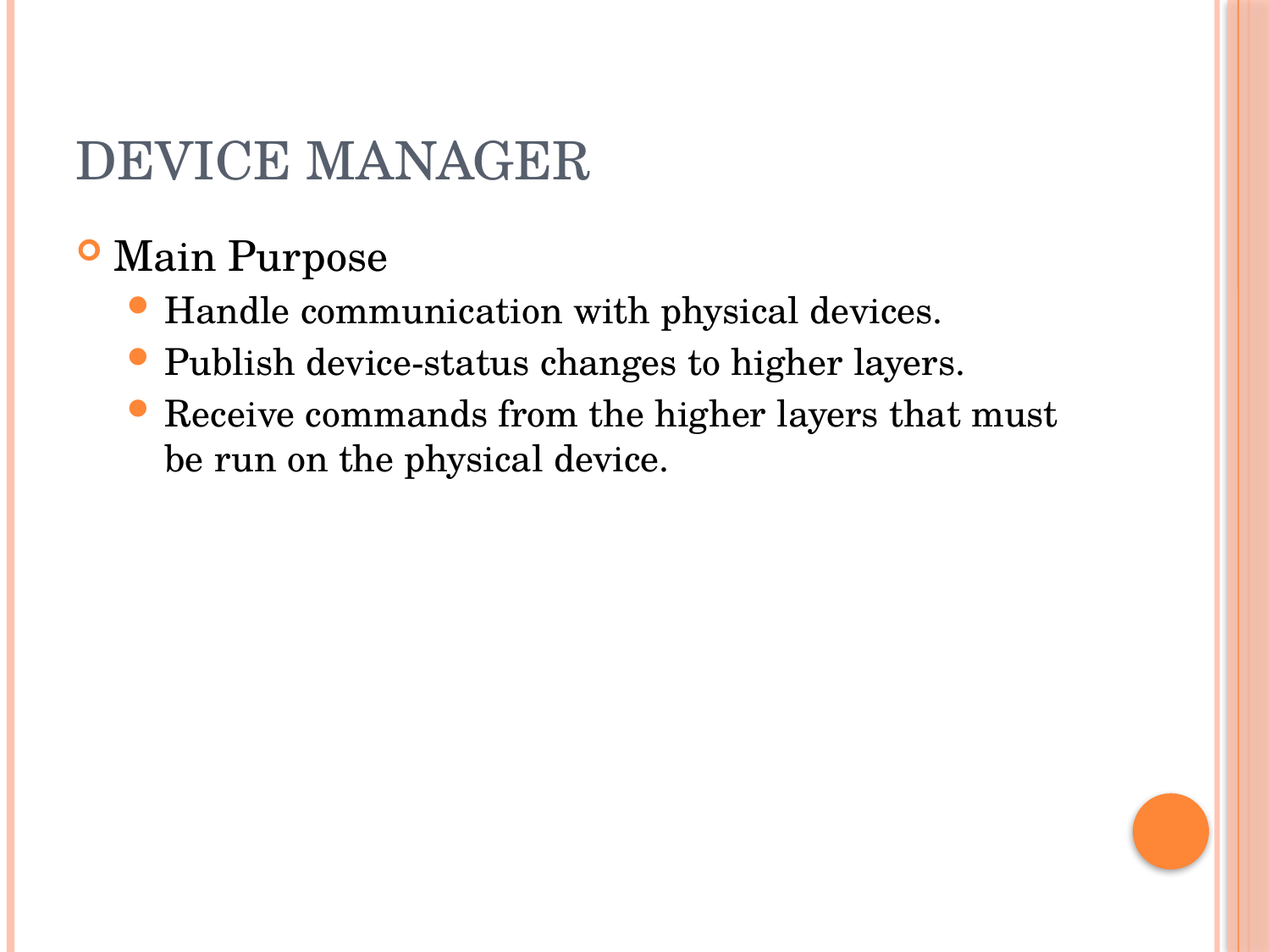

# Device Manager
Main Purpose
Handle communication with physical devices.
Publish device-status changes to higher layers.
Receive commands from the higher layers that must be run on the physical device.